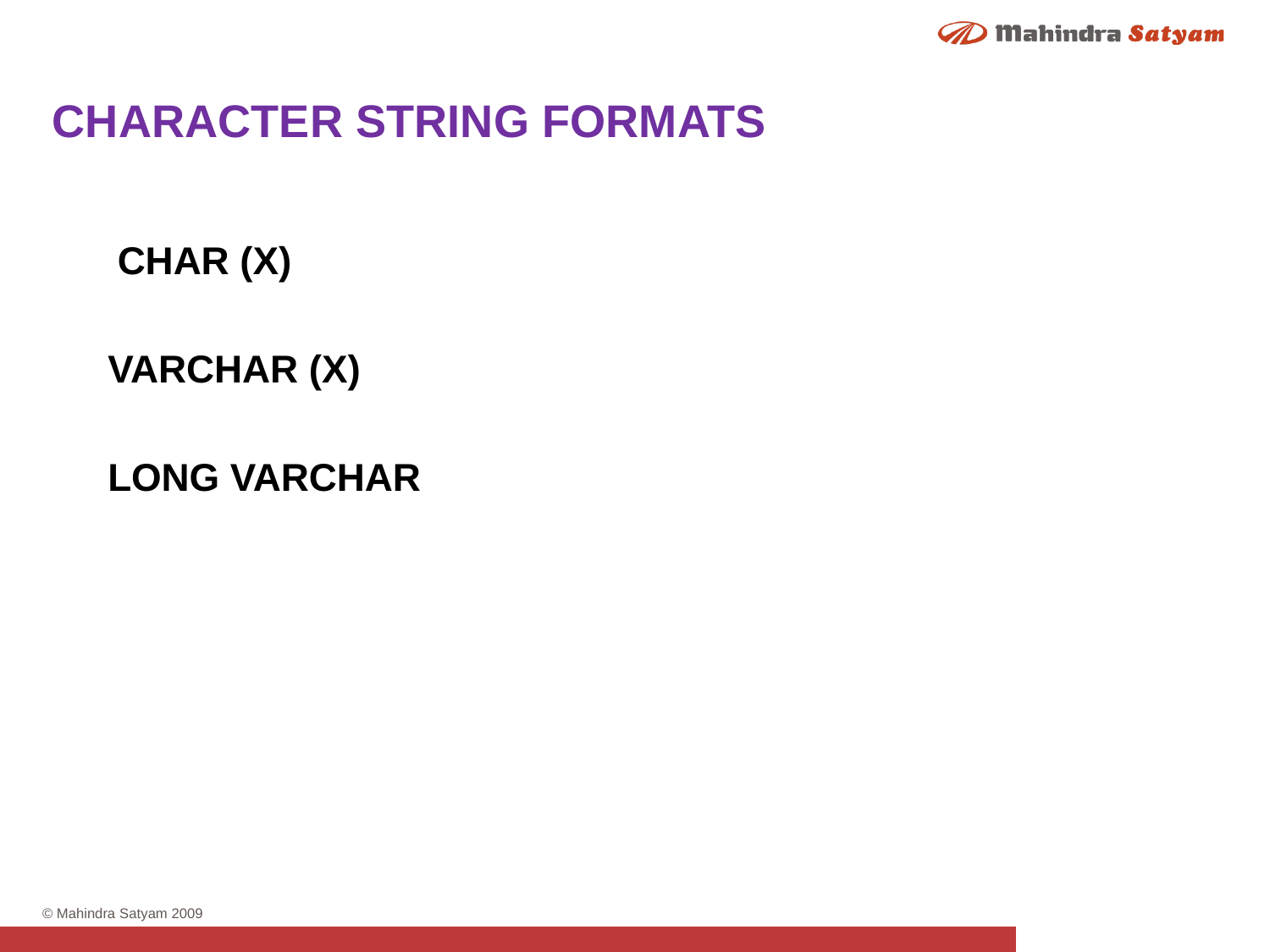

CHARACTER STRING FORMATS

 CHAR (X)

VARCHAR (X)

LONG VARCHAR